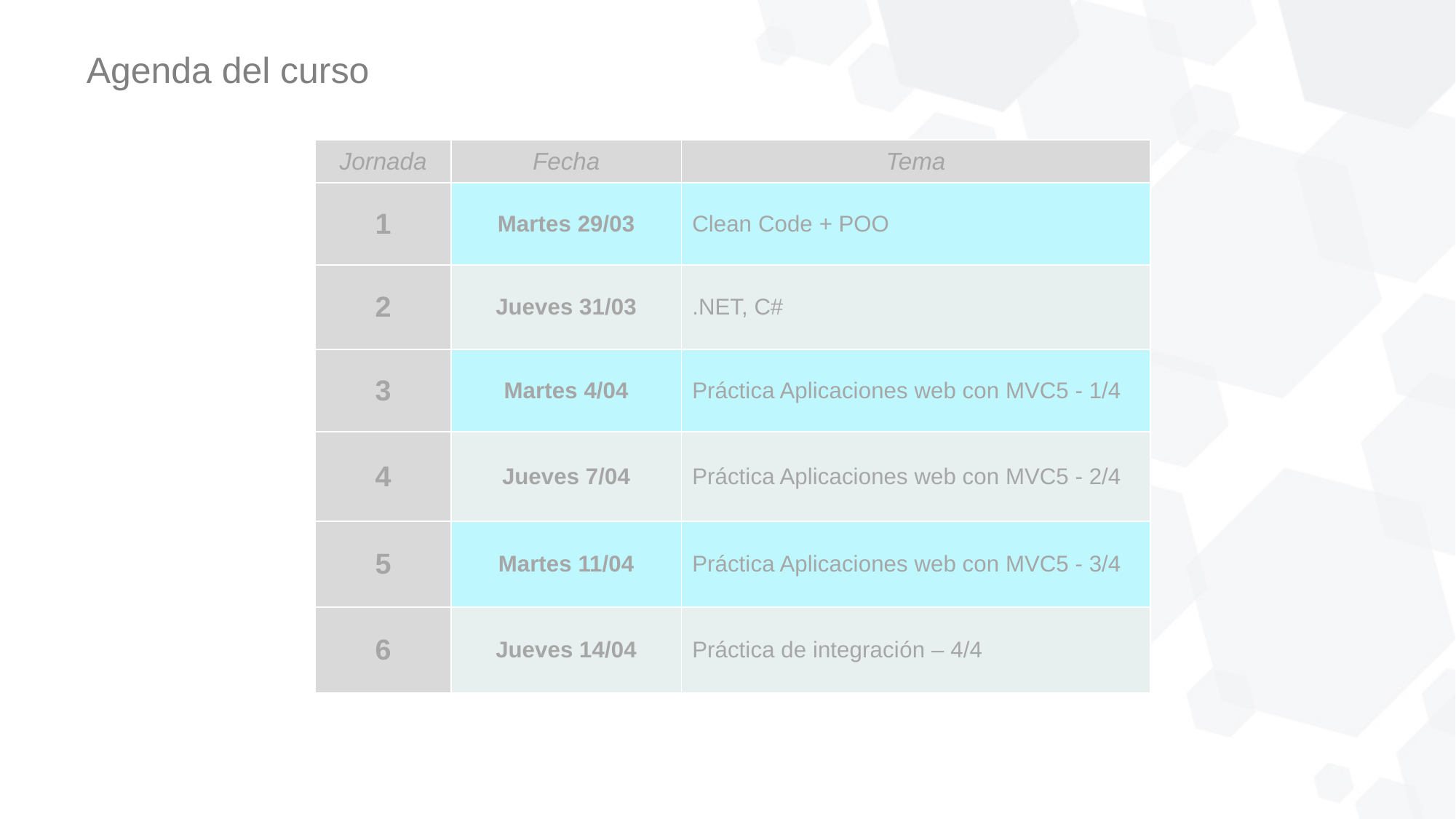

# Agenda del curso
| Jornada | Fecha | Tema |
| --- | --- | --- |
| 1 | Martes 29/03 | Clean Code + POO |
| 2 | Jueves 31/03 | .NET, C# |
| 3 | Martes 4/04 | Práctica Aplicaciones web con MVC5 - 1/4 |
| 4 | Jueves 7/04 | Práctica Aplicaciones web con MVC5 - 2/4 |
| 5 | Martes 11/04 | Práctica Aplicaciones web con MVC5 - 3/4 |
| 6 | Jueves 14/04 | Práctica de integración – 4/4 |
Se define Cultura Organizacional como “todo aquello que identifica a una organización y la diferencia de otra haciendo que sus miembros se sientan parte de ella ya que profesan los mismos valores, creencias, reglas, procedimientos, normas, lenguaje, ritual y ceremonias”.